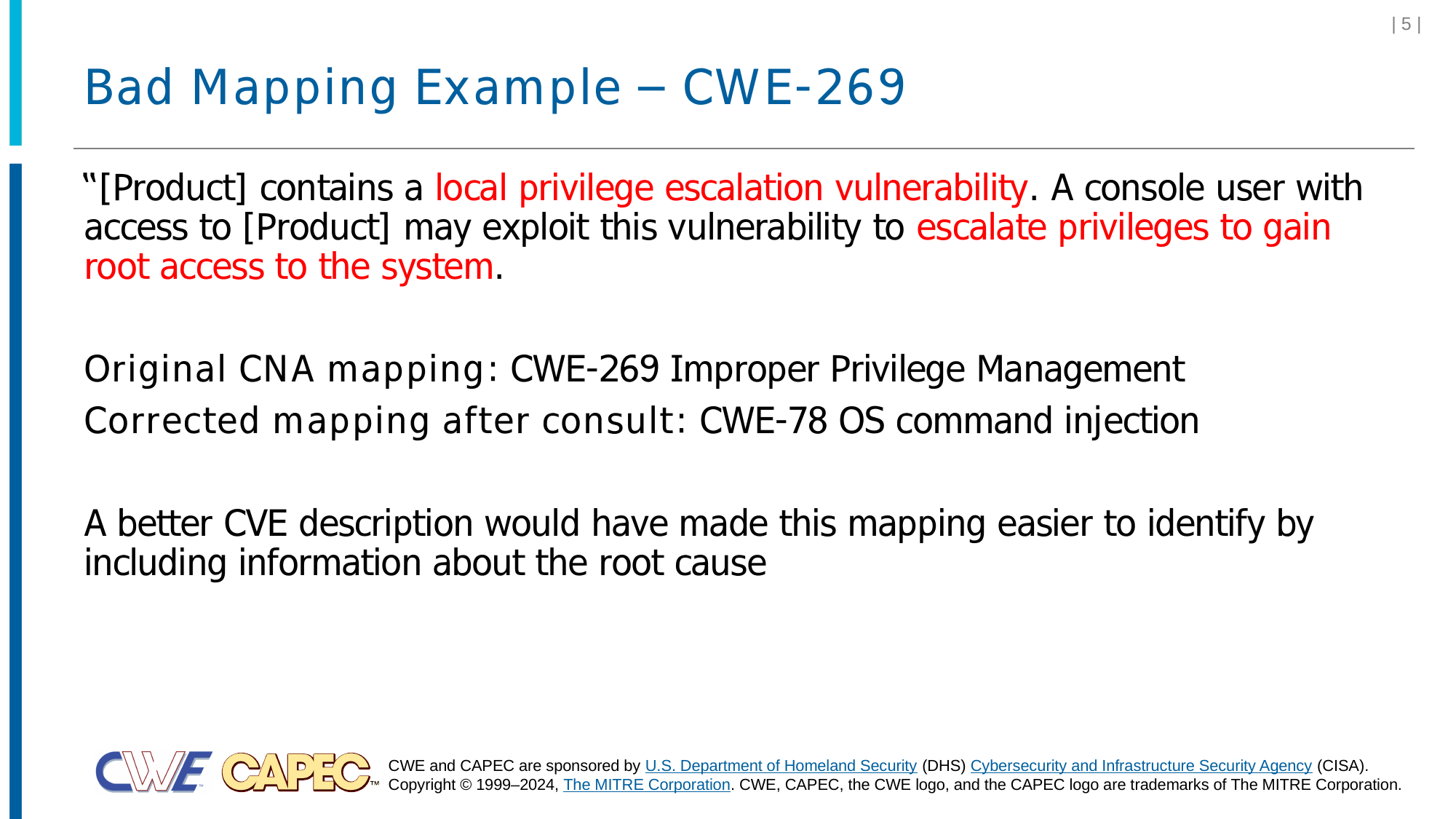

| 5 |
# Bad Mapping Example – CWE-269
“[Product] contains a local privilege escalation vulnerability. A console user with access to [Product] may exploit this vulnerability to escalate privileges to gain root access to the system.

Original CNA mapping: CWE-269 Improper Privilege Management
Corrected mapping after consult: CWE-78 OS command injection

A better CVE description would have made this mapping easier to identify by including information about the root cause